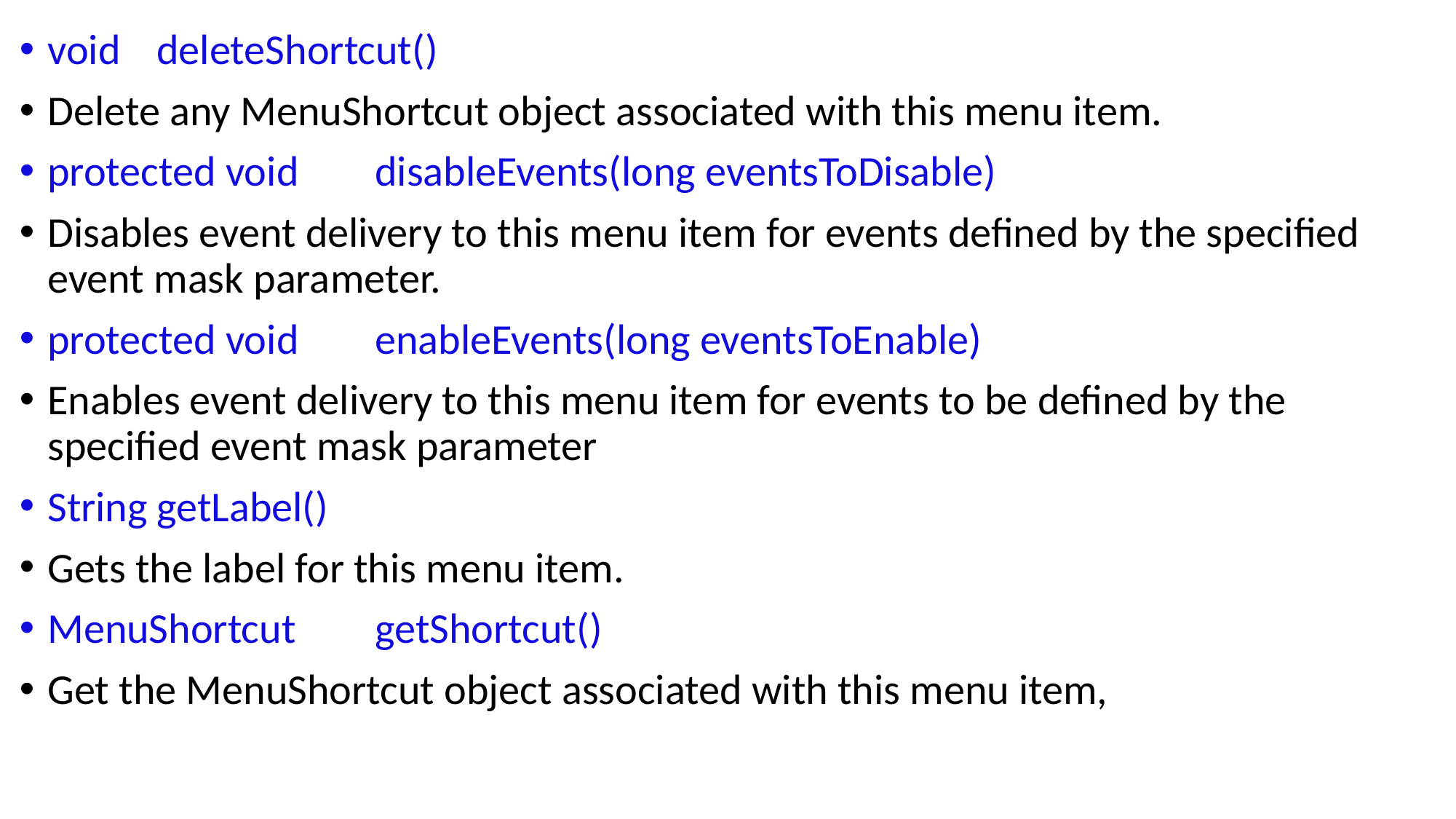

void	deleteShortcut()
Delete any MenuShortcut object associated with this menu item.
protected void	disableEvents(long eventsToDisable)
Disables event delivery to this menu item for events defined by the specified event mask parameter.
protected void	enableEvents(long eventsToEnable)
Enables event delivery to this menu item for events to be defined by the specified event mask parameter
String	getLabel()
Gets the label for this menu item.
MenuShortcut	getShortcut()
Get the MenuShortcut object associated with this menu item,